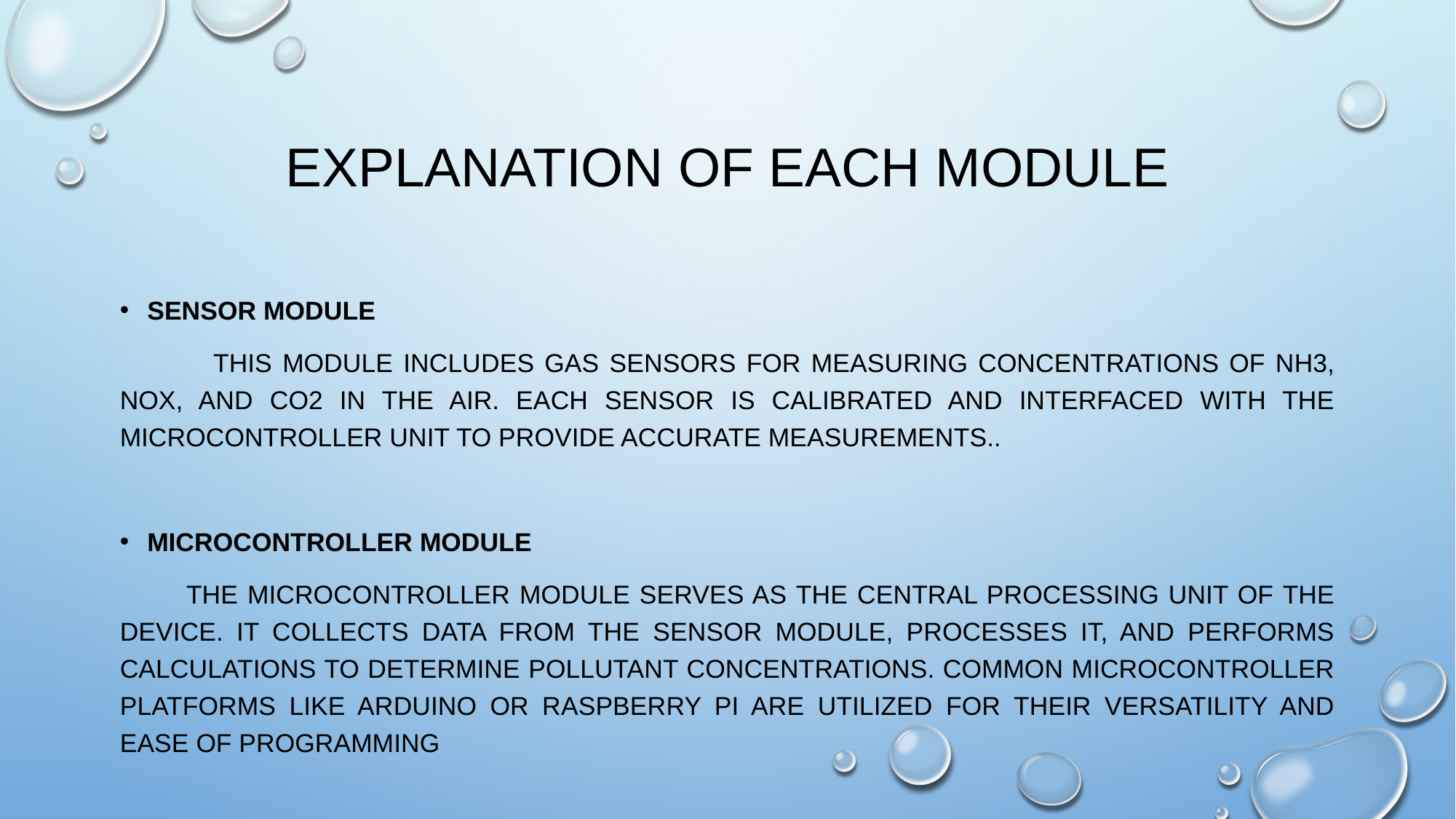

# explanation of each module
Sensor Module
         This module includes gas sensors for measuring concentrations of NH3, NOx, and CO2 in the air. Each sensor is calibrated and interfaced with the microcontroller unit to provide accurate measurements..

Microcontroller Module
       The microcontroller module serves as the central processing unit of the device. It collects data from the sensor module, processes it, and performs calculations to determine pollutant concentrations. Common microcontroller platforms like Arduino or Raspberry Pi are utilized for their versatility and ease of programming